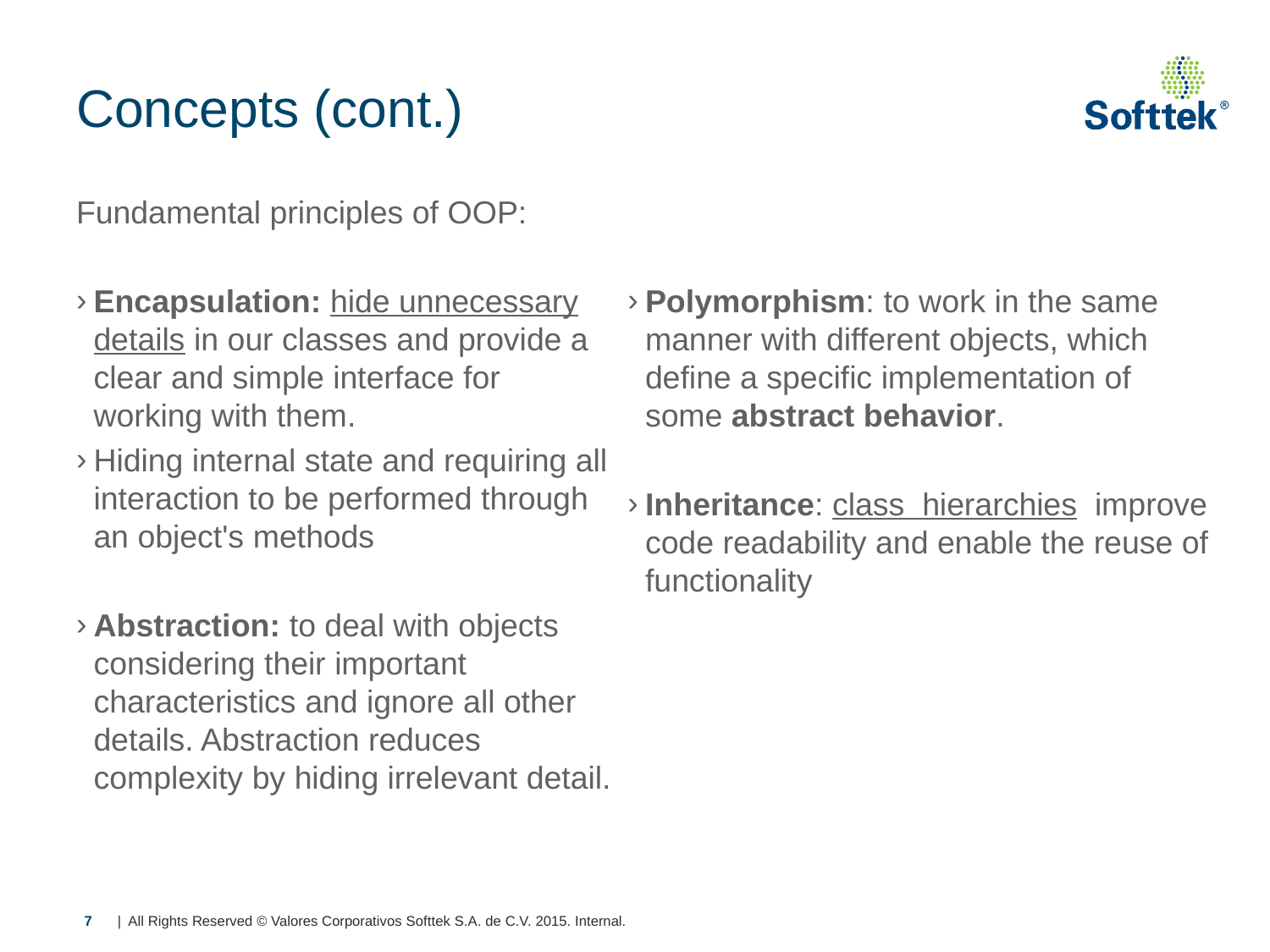

# Concepts (cont.)
Fundamental principles of OOP:

Encapsulation: hide unnecessary details in our classes and provide a clear and simple interface for working with them.
Hiding internal state and requiring all interaction to be performed through an object's methods

Abstraction: to deal with objects considering their important characteristics and ignore all other details. Abstraction reduces complexity by hiding irrelevant detail.

Polymorphism: to work in the same manner with different objects, which define a specific implementation of some abstract behavior.

Inheritance: class  hierarchies  improve code readability and enable the reuse of functionality

7